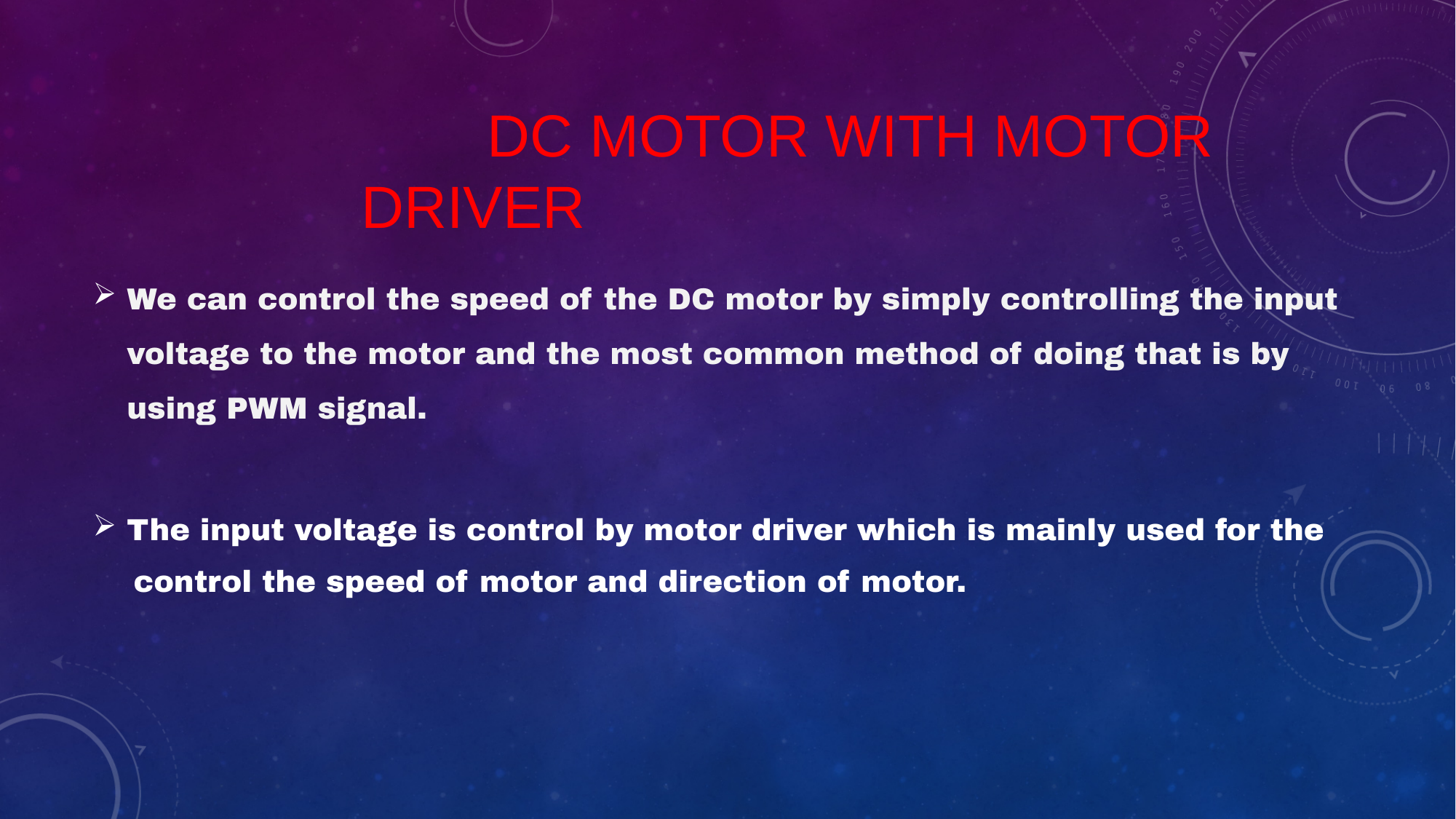

# dc motor with motor                 											driver
We can control the speed of the DC motor by simply controlling the input voltage to the motor and the most common method of doing that is by using PWM signal.

The input voltage is control by motor driver which is mainly used for the
    control the speed of motor and direction of motor.